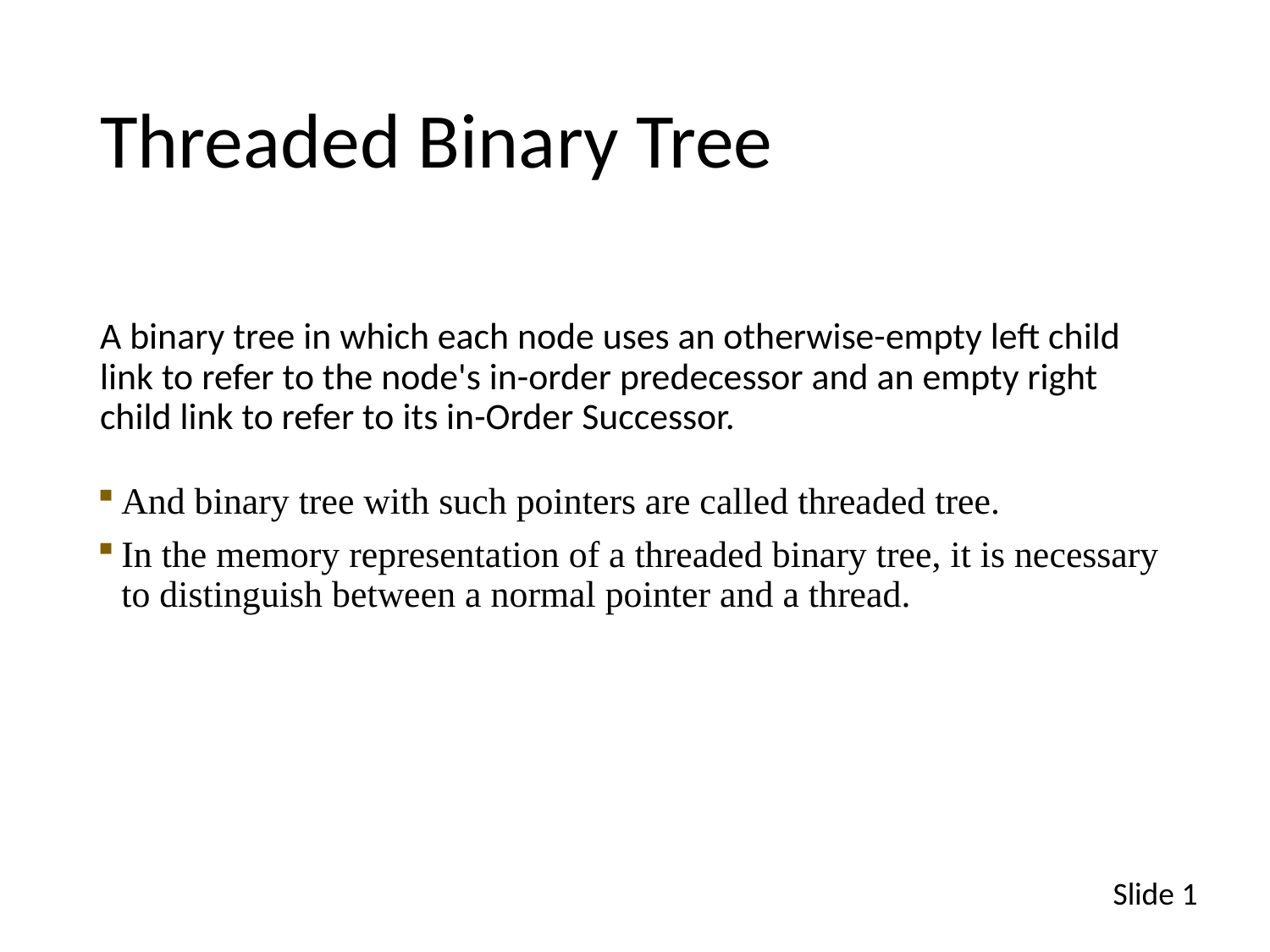

# Threaded Binary Tree

A binary tree in which each node uses an otherwise-empty left child link to refer to the node's in-order predecessor and an empty right child link to refer to its in-Order Successor.

And binary tree with such pointers are called threaded tree.
In the memory representation of a threaded binary tree, it is necessary to distinguish between a normal pointer and a thread.

Slide 1